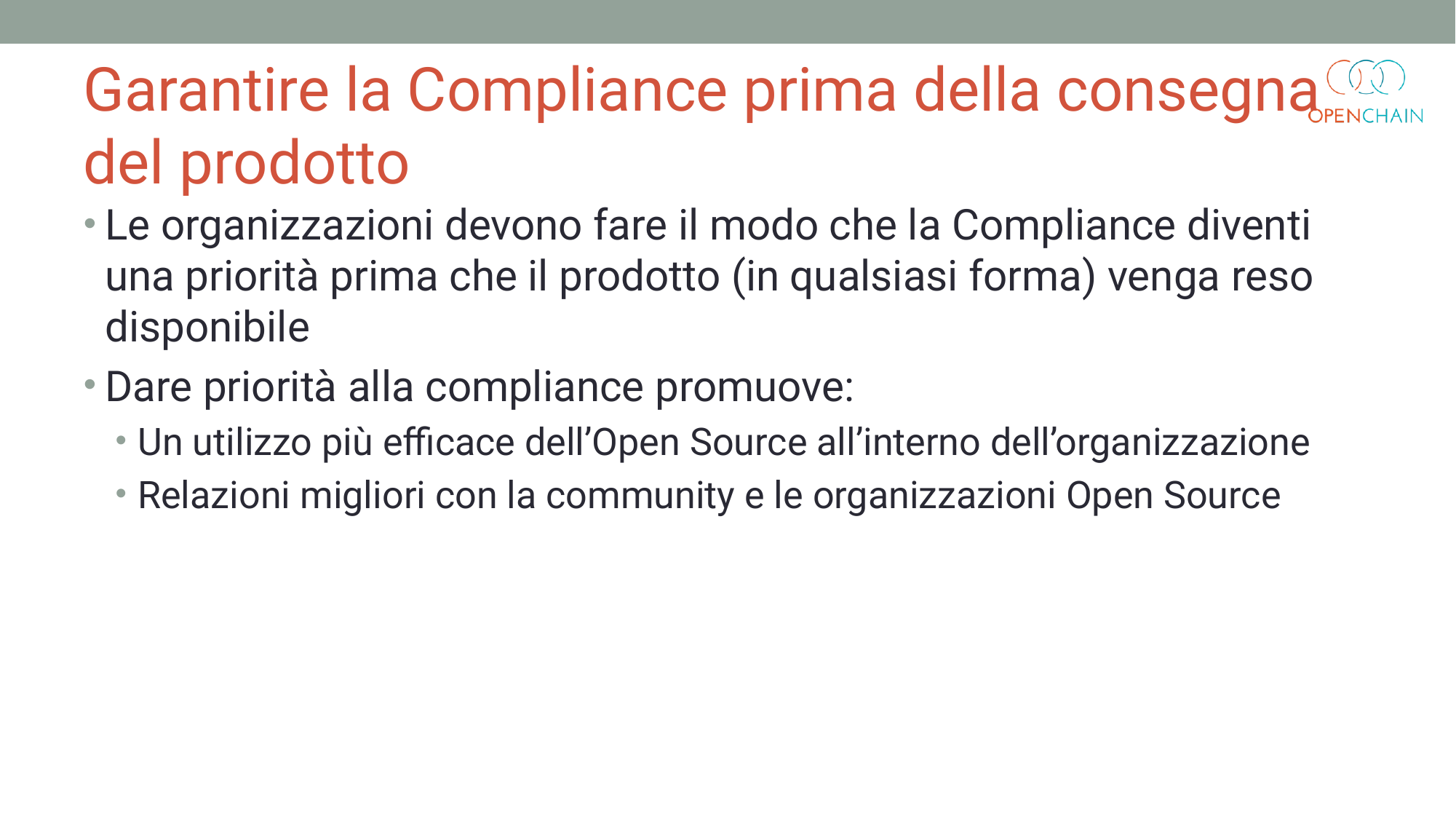

Garantire la Compliance prima della consegna del prodotto
Le organizzazioni devono fare il modo che la Compliance diventi una priorità prima che il prodotto (in qualsiasi forma) venga reso disponibile
Dare priorità alla compliance promuove:
Un utilizzo più efficace dell’Open Source all’interno dell’organizzazione
Relazioni migliori con la community e le organizzazioni Open Source